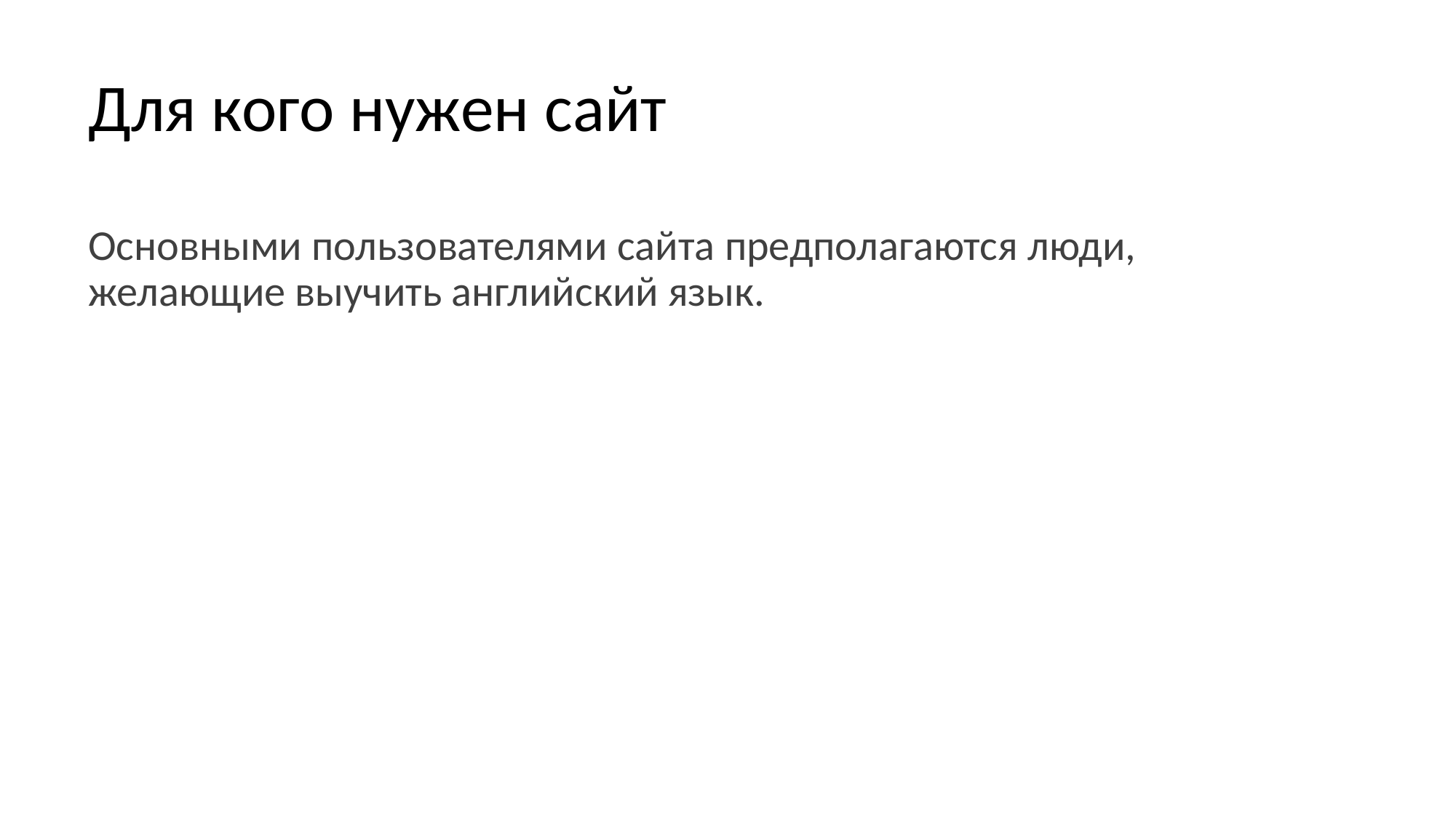

# Для кого нужен сайт
Основными пользователями сайта предполагаются люди, желающие выучить английский язык.